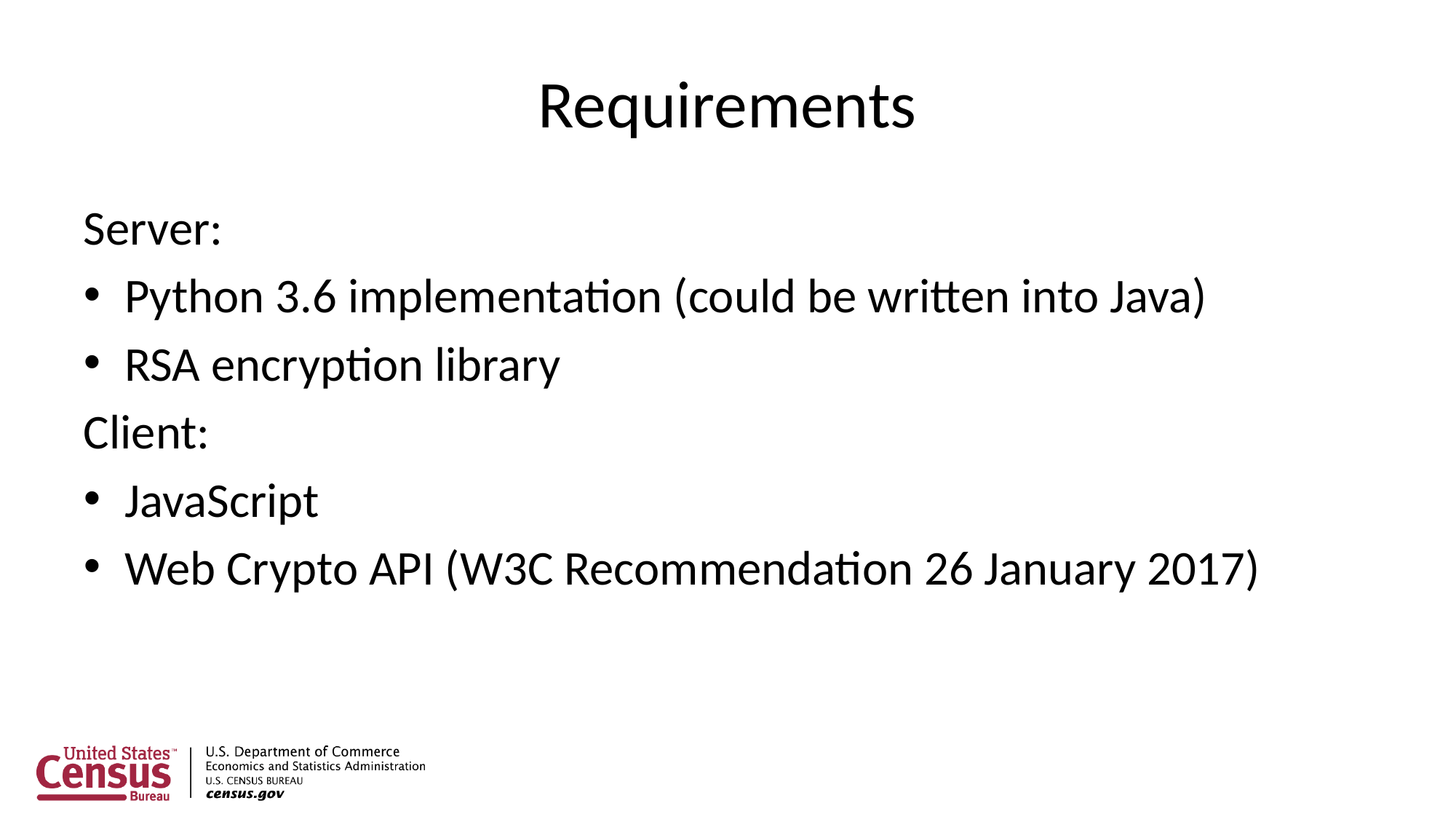

# Requirements
Server:
Python 3.6 implementation (could be written into Java)
RSA encryption library
Client:
JavaScript
Web Crypto API (W3C Recommendation 26 January 2017)